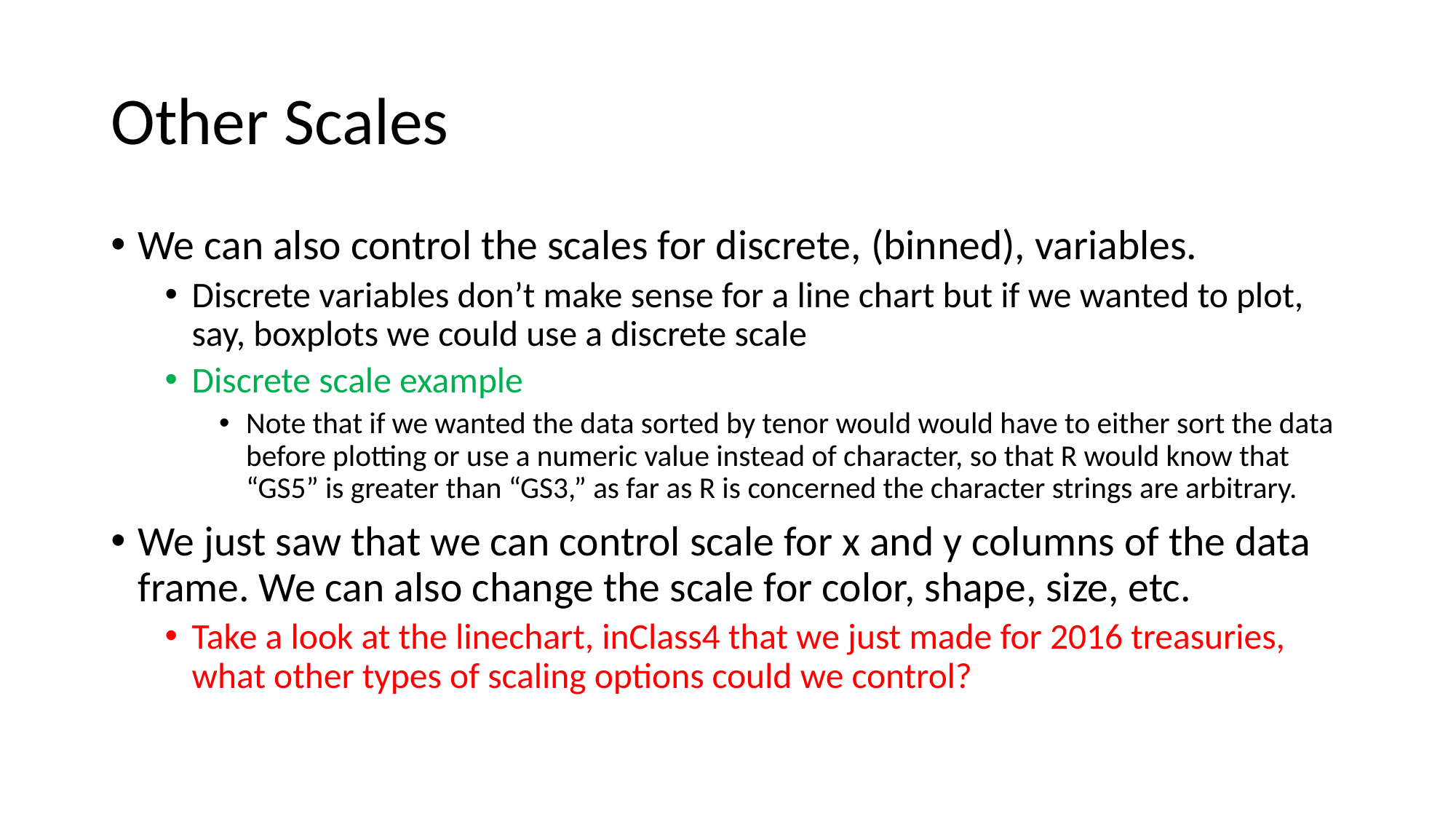

# Other Scales
We can also control the scales for discrete, (binned), variables.
Discrete variables don’t make sense for a line chart but if we wanted to plot, say, boxplots we could use a discrete scale
Discrete scale example
Note that if we wanted the data sorted by tenor would would have to either sort the data before plotting or use a numeric value instead of character, so that R would know that “GS5” is greater than “GS3,” as far as R is concerned the character strings are arbitrary.
We just saw that we can control scale for x and y columns of the data frame. We can also change the scale for color, shape, size, etc.
Take a look at the linechart, inClass4 that we just made for 2016 treasuries, what other types of scaling options could we control?